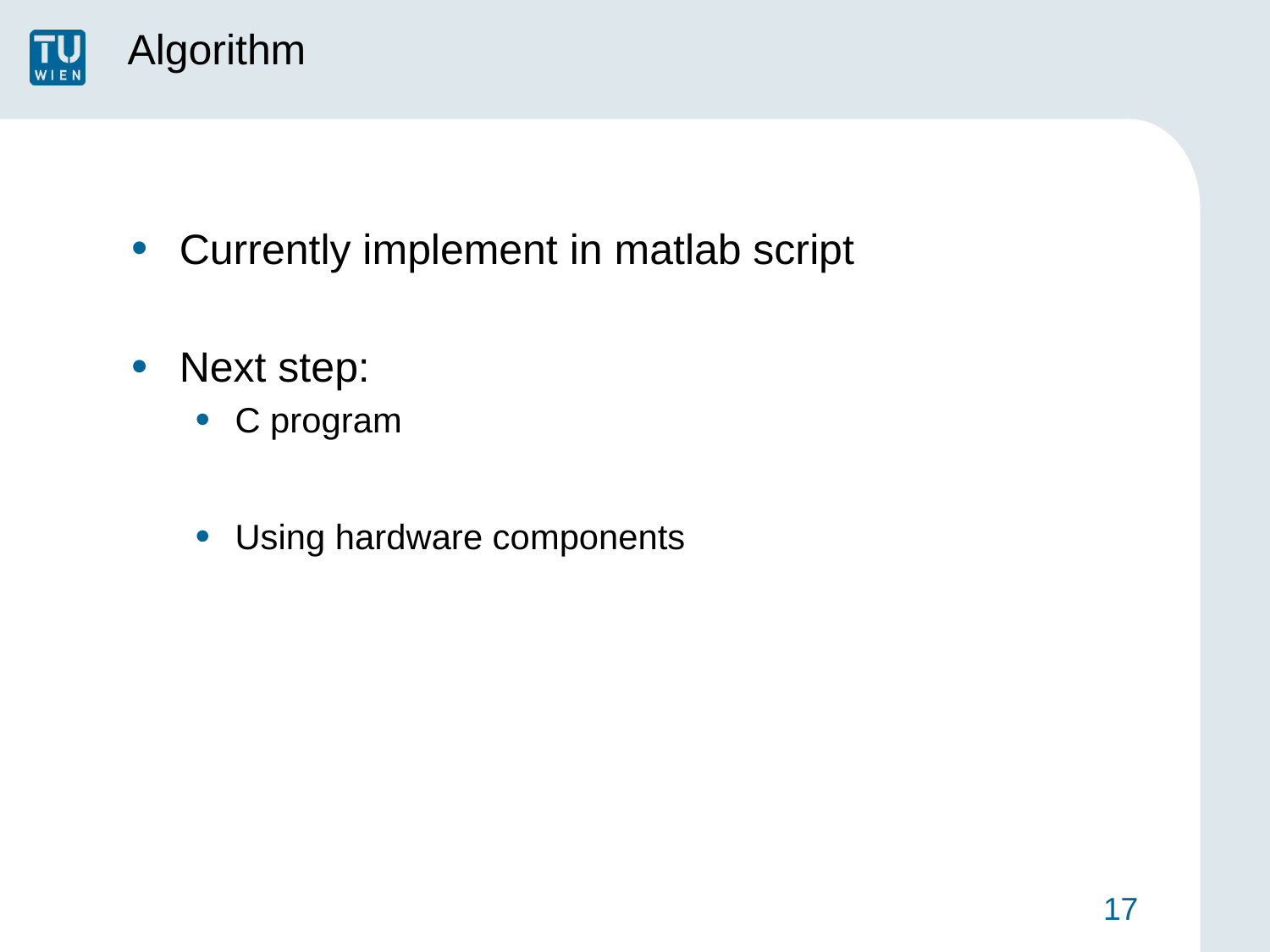

# Algorithm

Currently implement in matlab script

Next step:
C program

Using hardware components